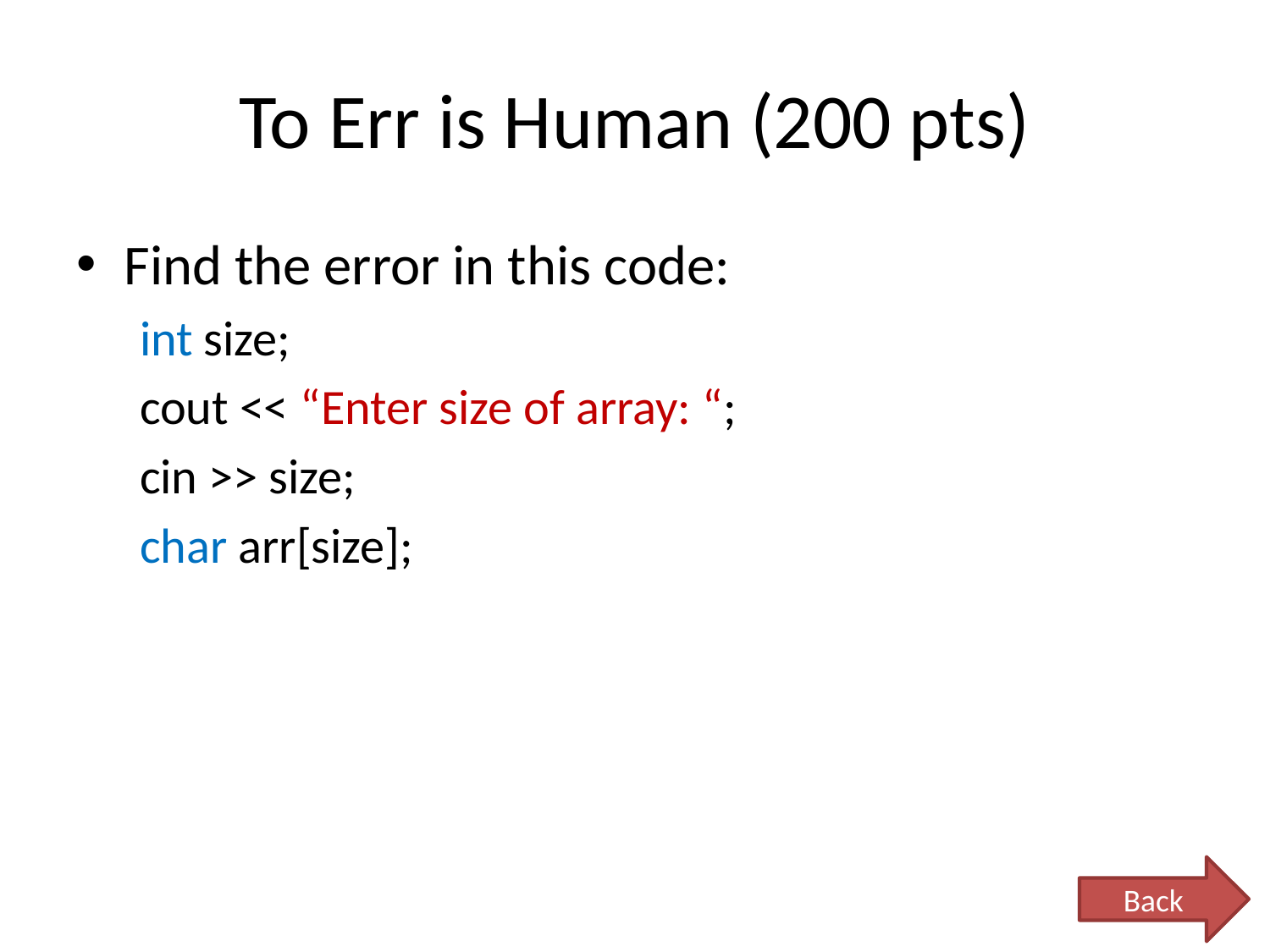

# To Err is Human (200 pts)
Find the error in this code:
int size;
cout << “Enter size of array: “;
cin >> size;
char arr[size];

Back